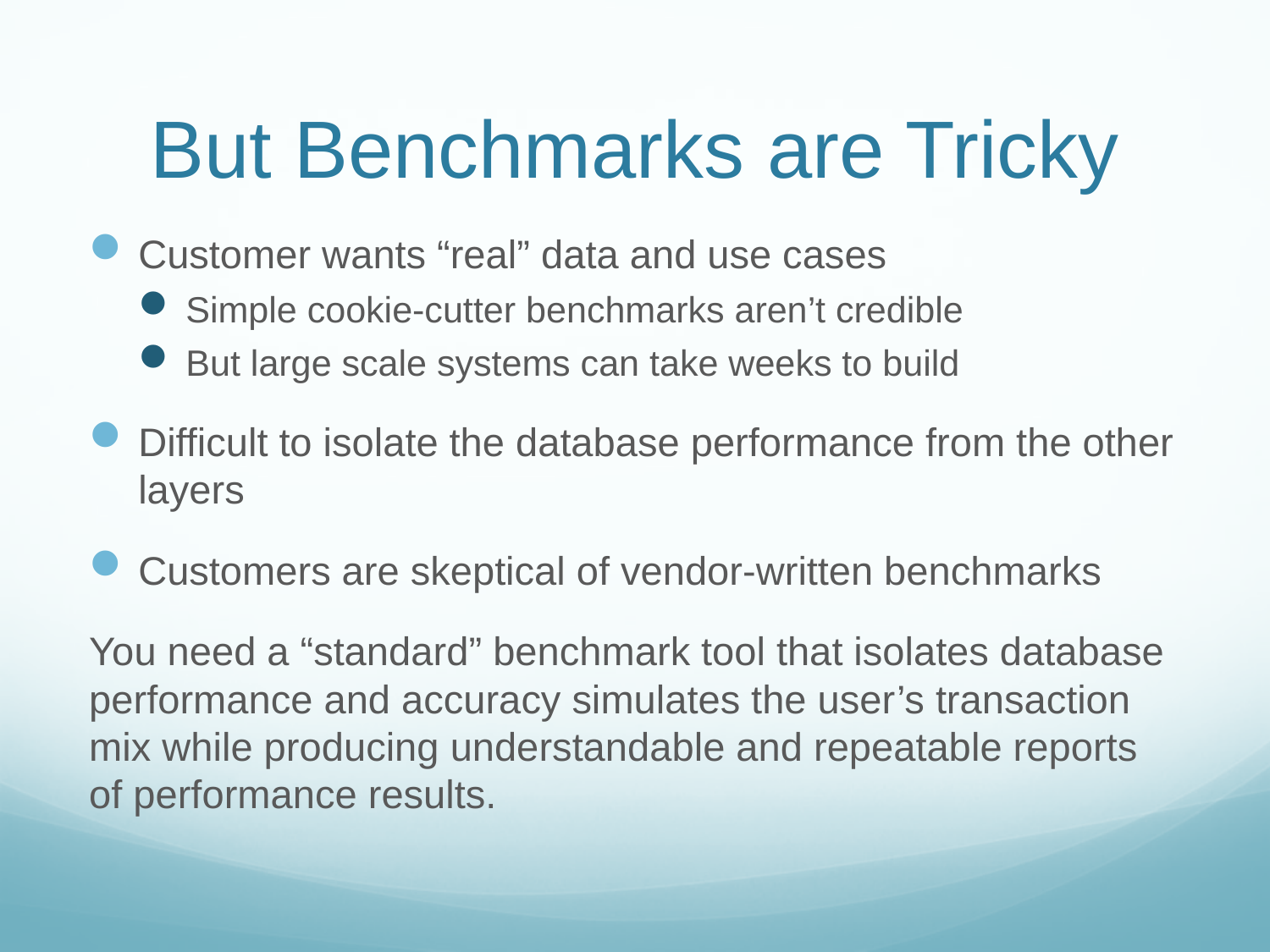

# But Benchmarks are Tricky
Customer wants “real” data and use cases
Simple cookie-cutter benchmarks aren’t credible
But large scale systems can take weeks to build
Difficult to isolate the database performance from the other layers
Customers are skeptical of vendor-written benchmarks
You need a “standard” benchmark tool that isolates database performance and accuracy simulates the user’s transaction mix while producing understandable and repeatable reports of performance results.